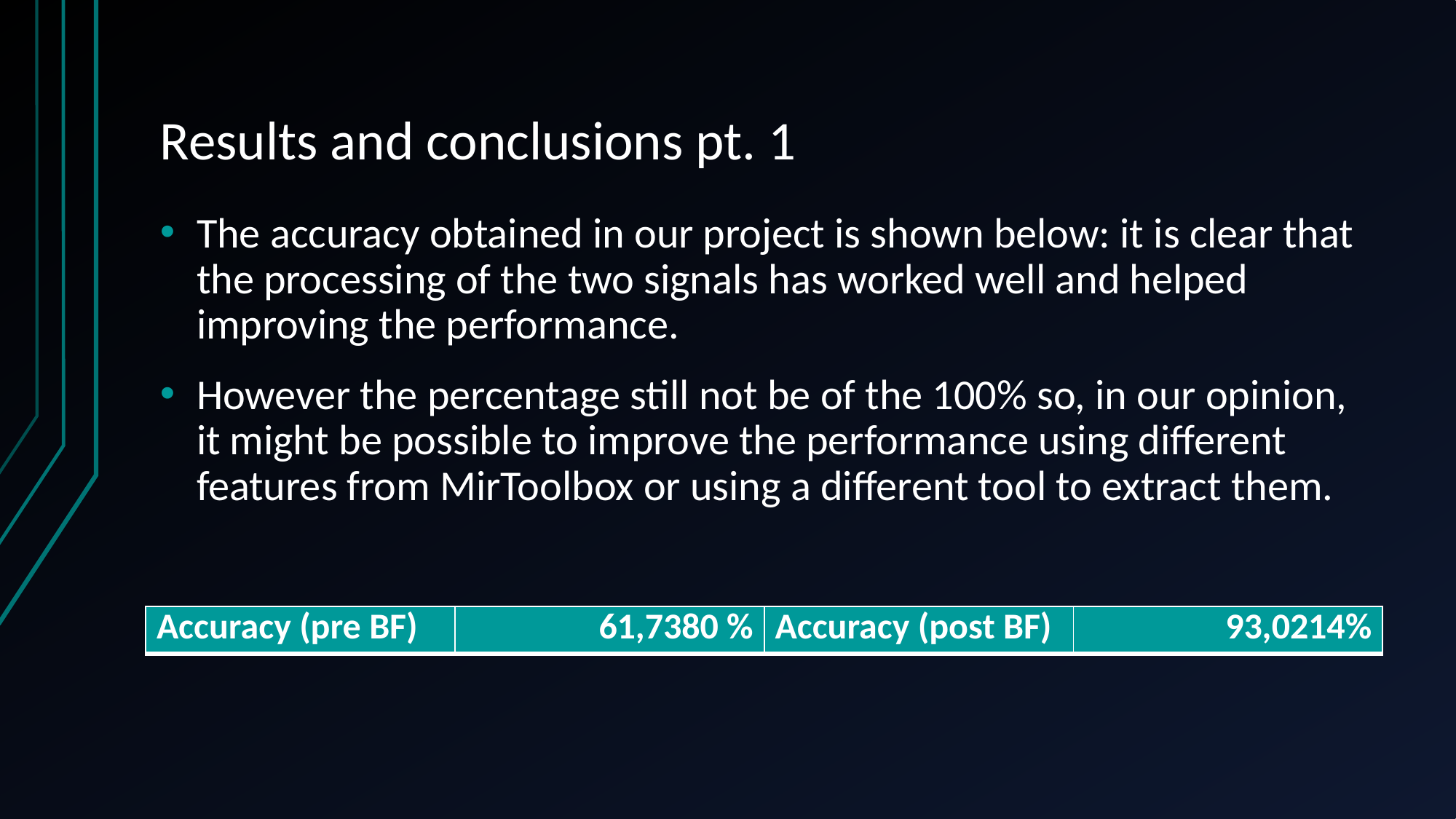

# Results and conclusions pt. 1
The accuracy obtained in our project is shown below: it is clear that the processing of the two signals has worked well and helped improving the performance.
However the percentage still not be of the 100% so, in our opinion, it might be possible to improve the performance using different features from MirToolbox or using a different tool to extract them.

| Accuracy (pre BF) | 61,7380 % | Accuracy (post BF) | 93,0214% |
| --- | --- | --- | --- |